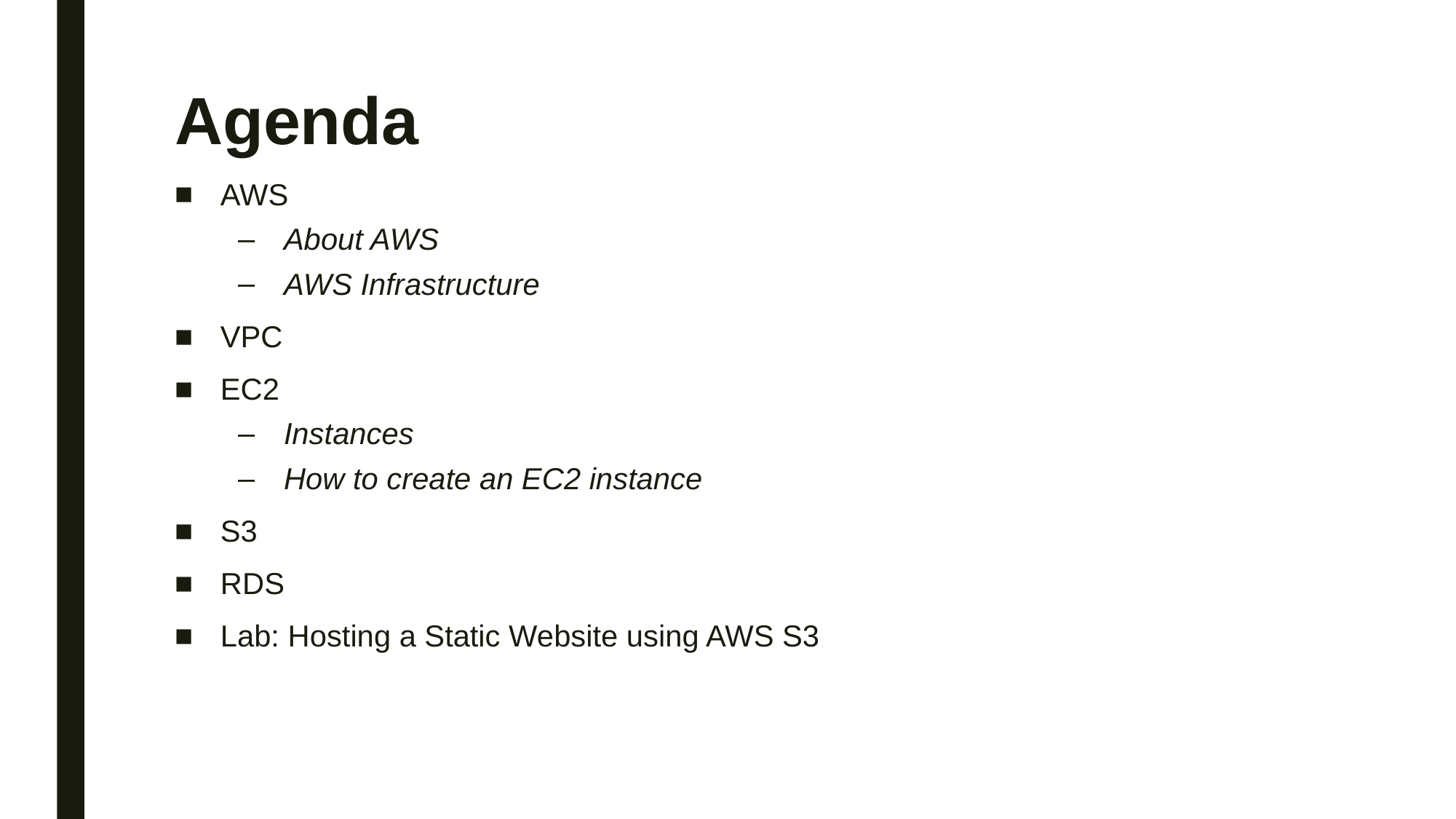

# Agenda
AWS
About AWS
AWS Infrastructure
VPC
EC2
Instances
How to create an EC2 instance
S3
RDS
Lab: Hosting a Static Website using AWS S3